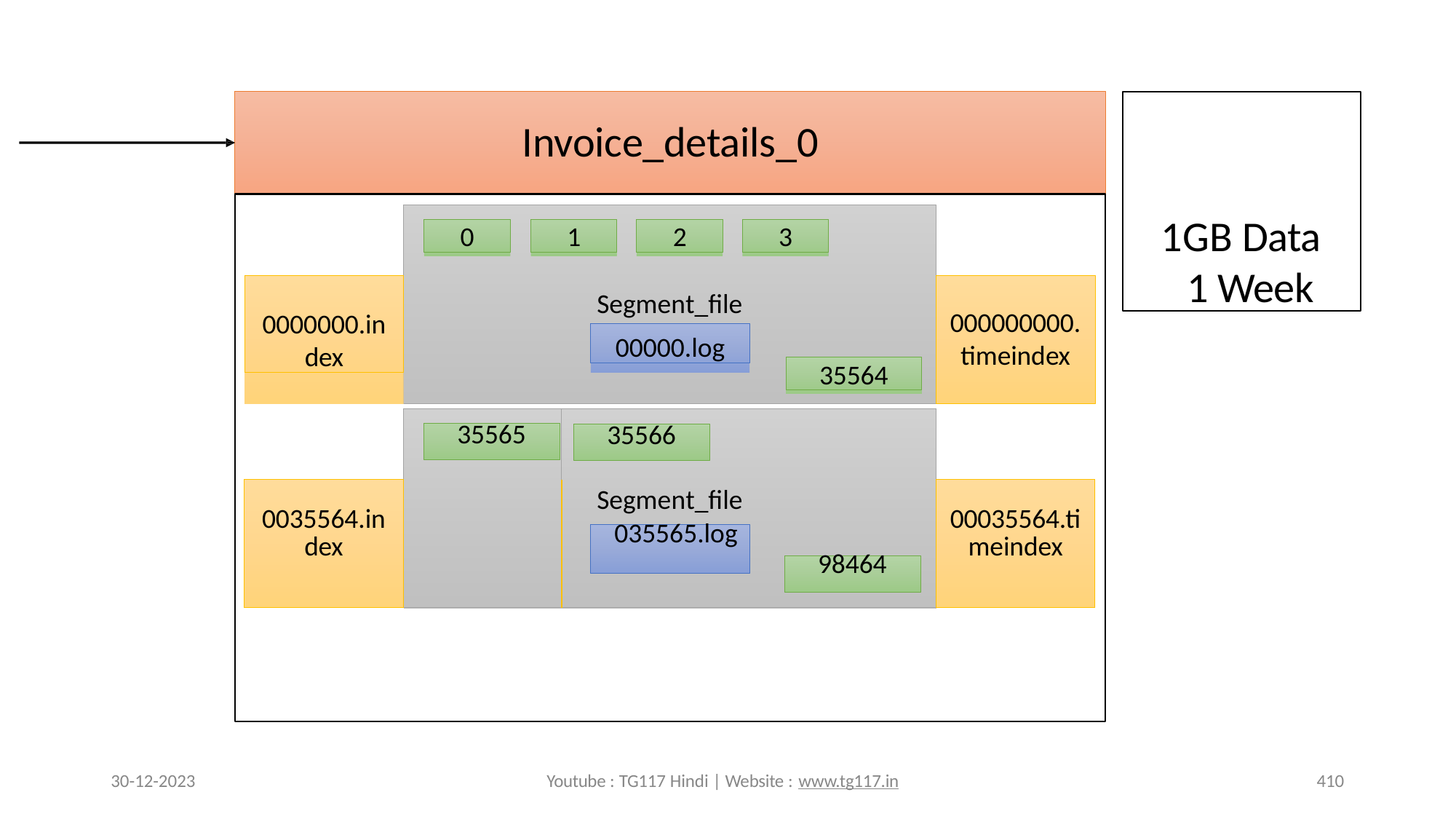

1GB Data  1 Week
# Invoice_details_0

0

1

2

3

0000000.in
dex

Segment_file
000000000.
timeindex

00000.log

35564
|  | 35565 | 35566 |  |  |
| --- | --- | --- | --- | --- |
| 0035564.in dex |  | Segment\_file 035565.log | 98464 | 00035564.ti meindex |

30-12-2023
Youtube : TG117 Hindi | Website : www.tg117.in
410